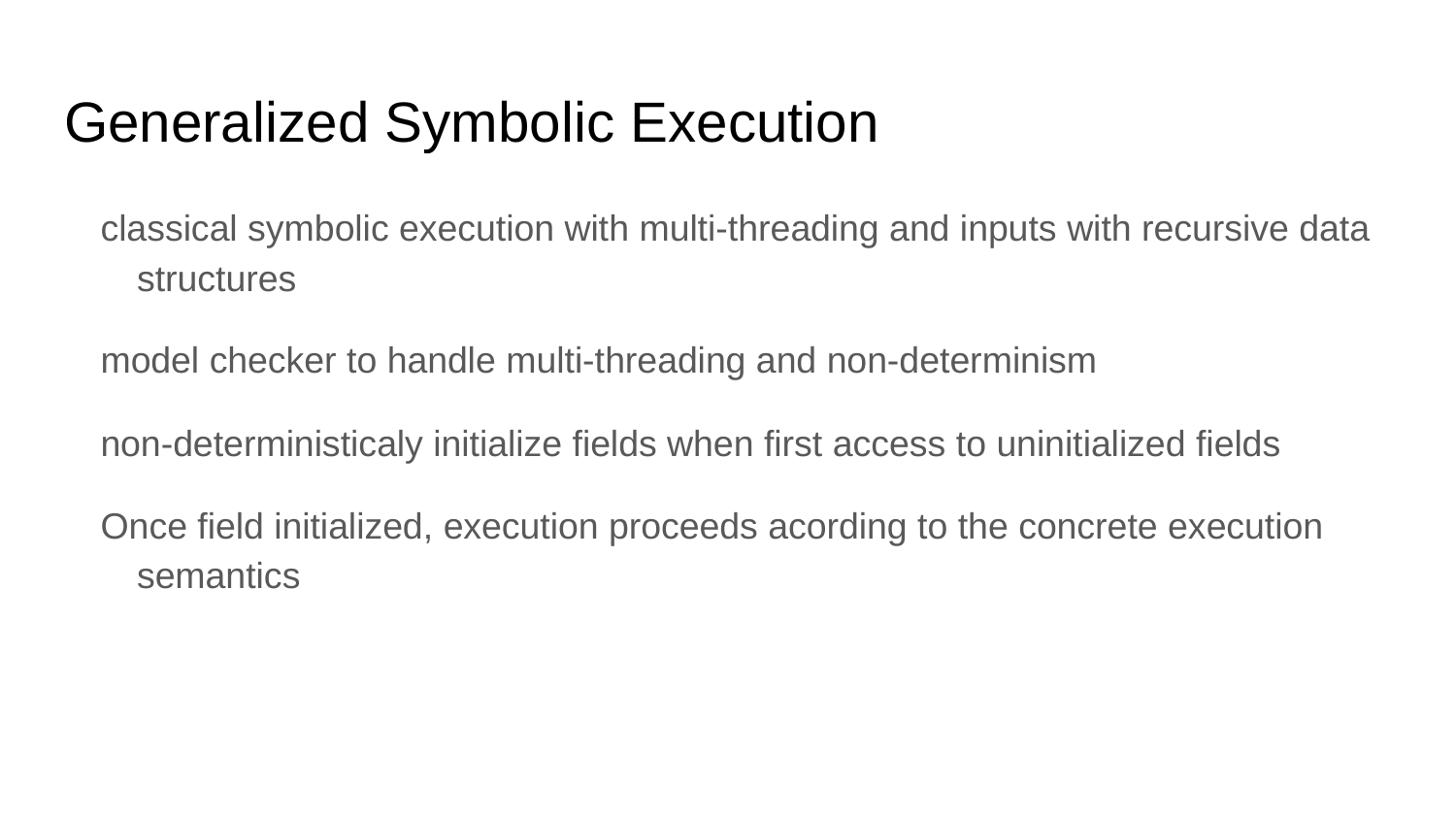

# Generalized Symbolic Execution
classical symbolic execution with multi-threading and inputs with recursive data structures
model checker to handle multi-threading and non-determinism
non-deterministicaly initialize fields when first access to uninitialized fields
Once field initialized, execution proceeds acording to the concrete execution semantics